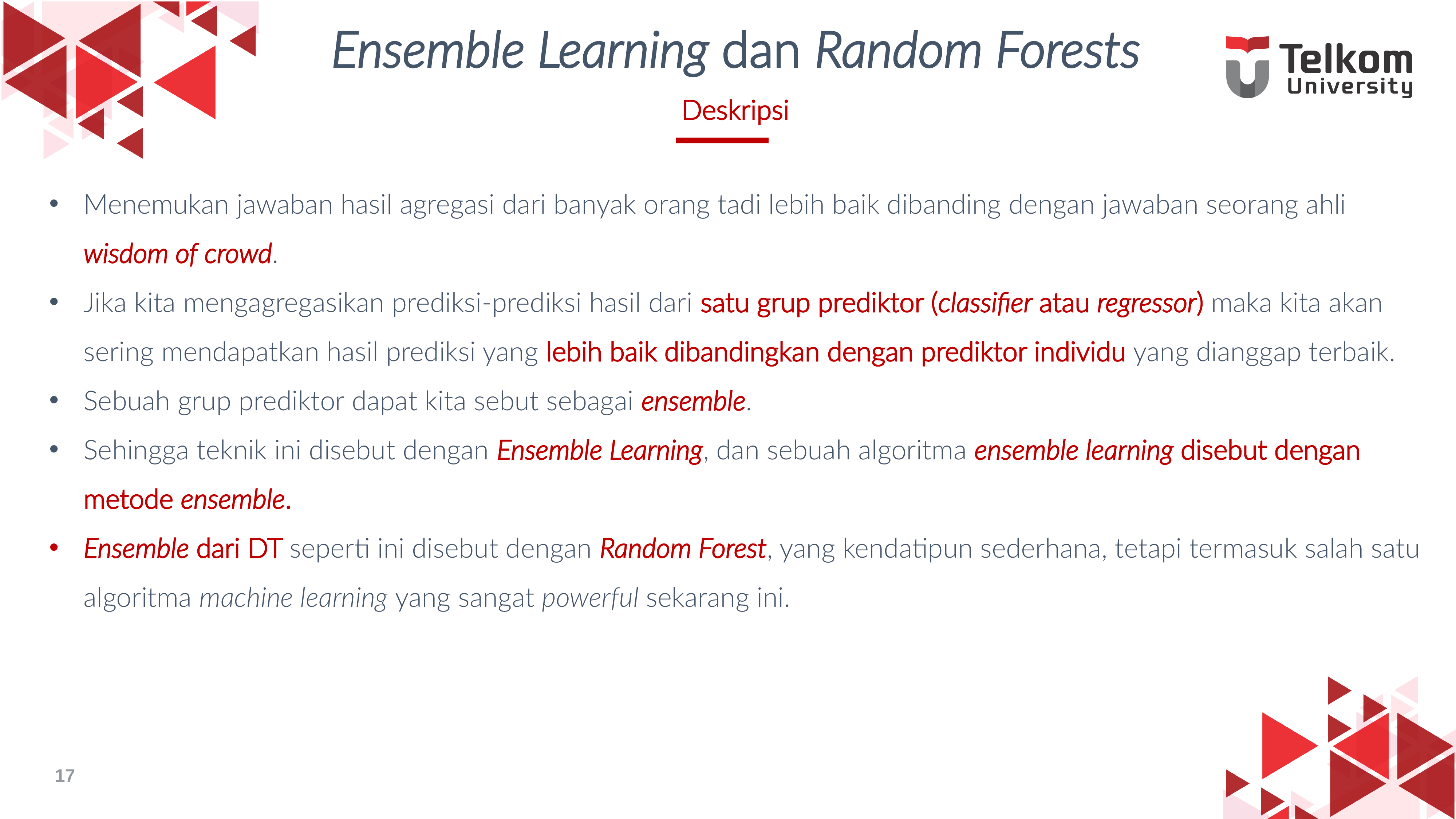

Ensemble Learning dan Random Forests
Deskripsi

Menemukan jawaban hasil agregasi dari banyak orang tadi lebih baik dibanding dengan jawaban seorang ahli wisdom of crowd.
Jika kita mengagregasikan prediksi-prediksi hasil dari satu grup prediktor (classifier atau regressor) maka kita akan sering mendapatkan hasil prediksi yang lebih baik dibandingkan dengan prediktor individu yang dianggap terbaik.
Sebuah grup prediktor dapat kita sebut sebagai ensemble.
Sehingga teknik ini disebut dengan Ensemble Learning, dan sebuah algoritma ensemble learning disebut dengan metode ensemble.
Ensemble dari DT seperti ini disebut dengan Random Forest, yang kendatipun sederhana, tetapi termasuk salah satu algoritma machine learning yang sangat powerful sekarang ini.

17